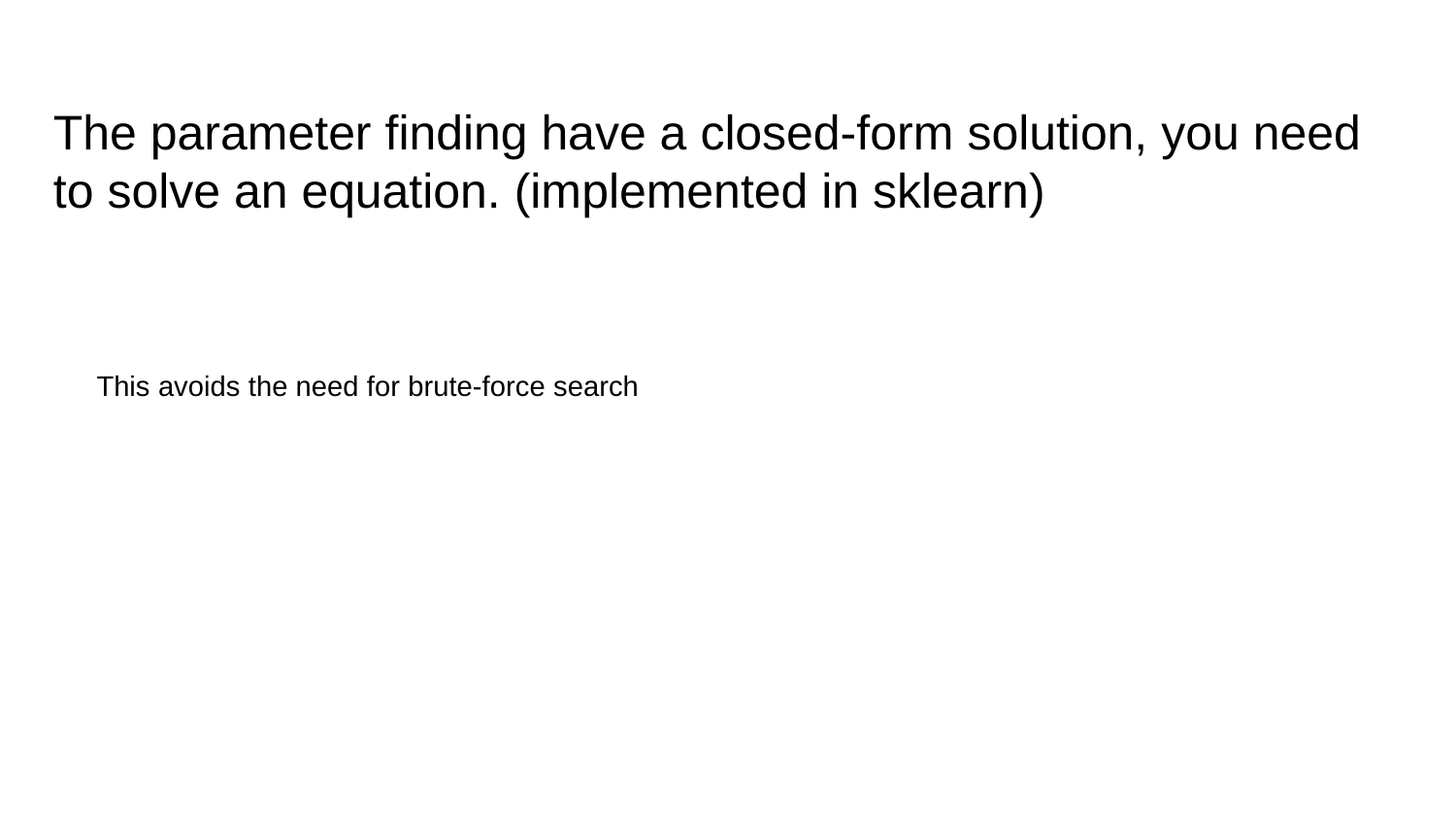

The parameter finding have a closed-form solution, you need to solve an equation. (implemented in sklearn)
This avoids the need for brute-force search